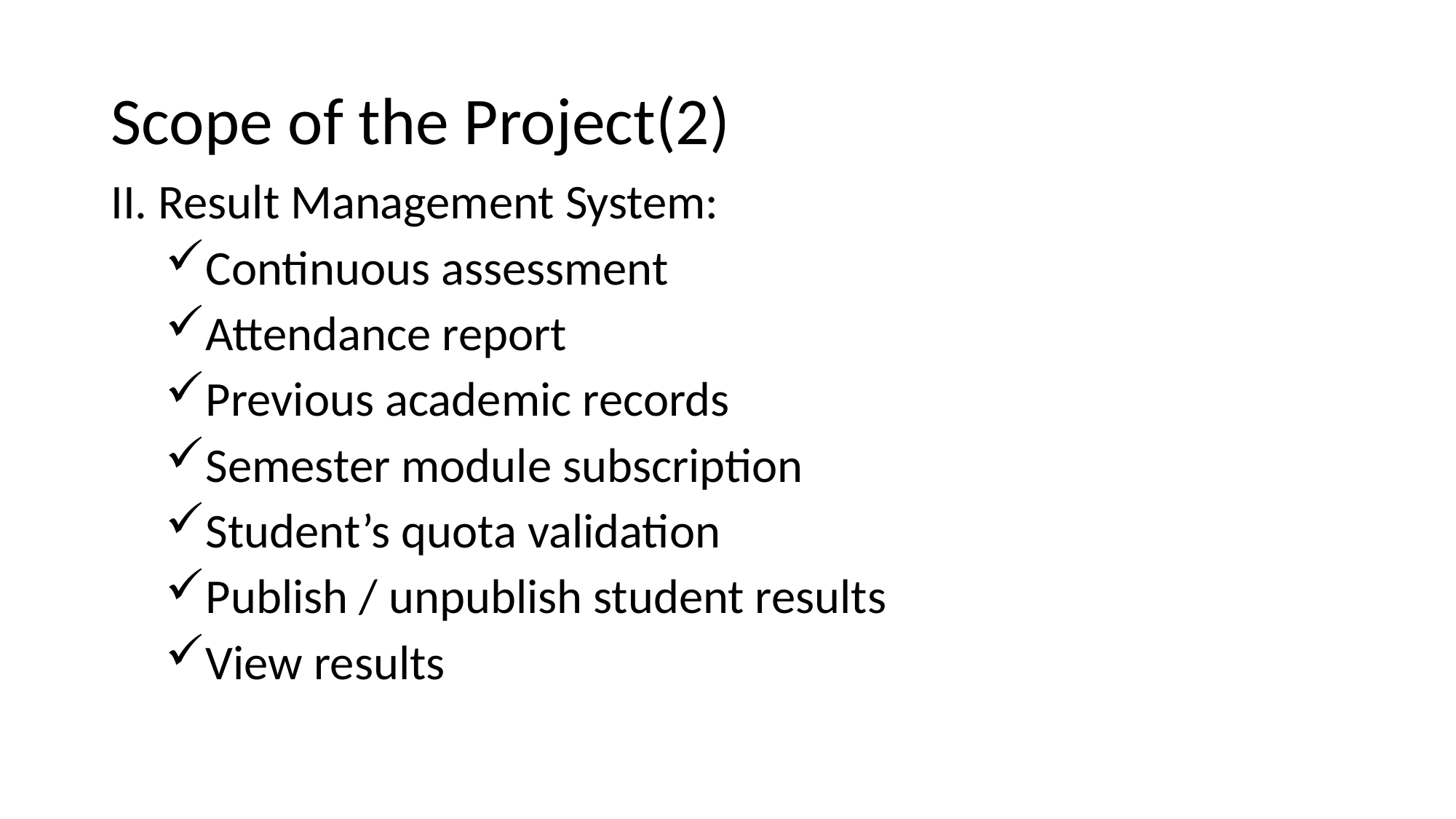

# Scope of the Project(2)
II. Result Management System:
Continuous assessment
Attendance report
Previous academic records
Semester module subscription
Student’s quota validation
Publish / unpublish student results
View results